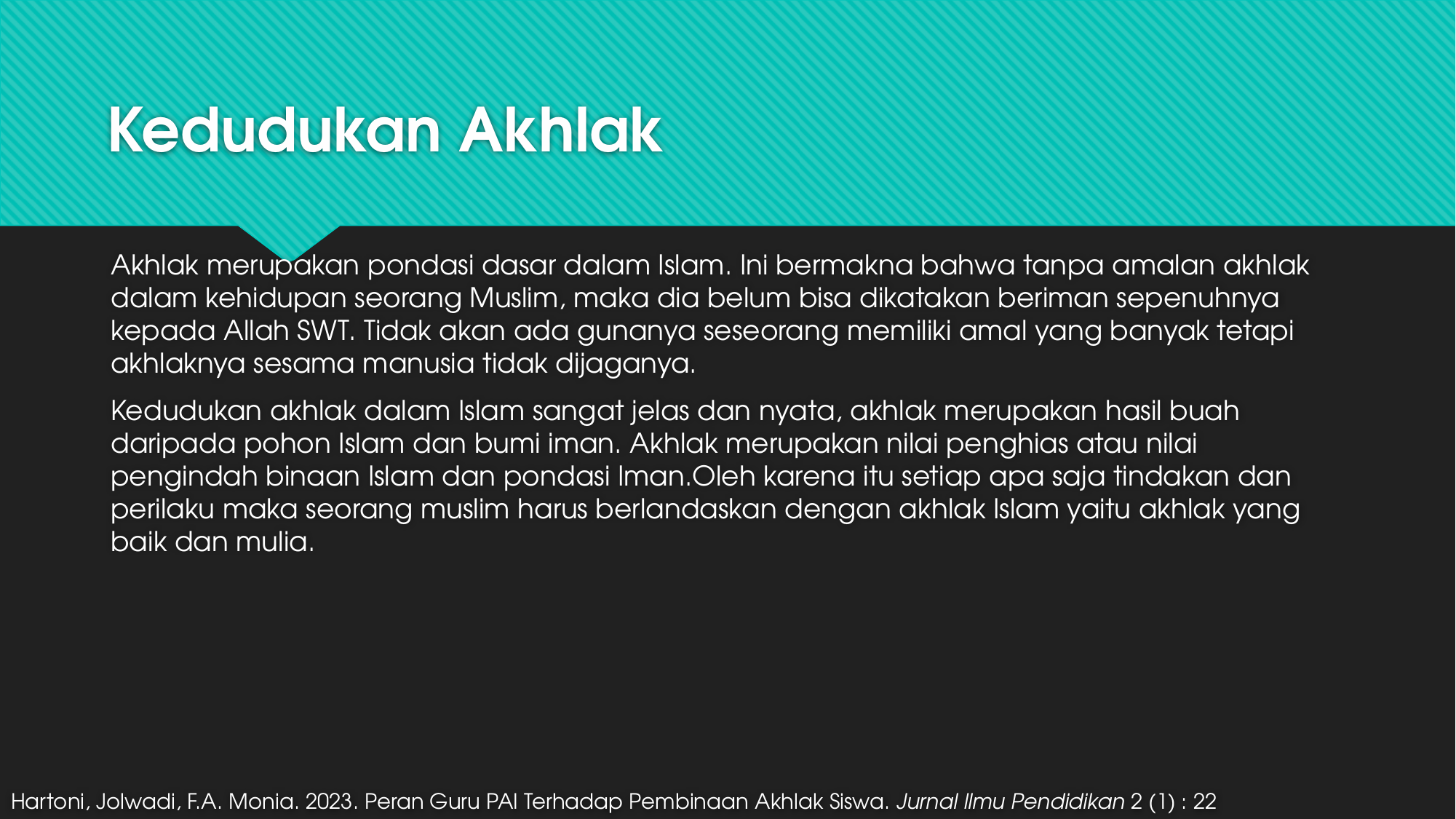

# Kedudukan Akhlak
Akhlak merupakan pondasi dasar dalam Islam. Ini bermakna bahwa tanpa amalan akhlak dalam kehidupan seorang Muslim, maka dia belum bisa dikatakan beriman sepenuhnya kepada Allah SWT. Tidak akan ada gunanya seseorang memiliki amal yang banyak tetapi akhlaknya sesama manusia tidak dijaganya.
Kedudukan akhlak dalam Islam sangat jelas dan nyata, akhlak merupakan hasil buah daripada pohon Islam dan bumi iman. Akhlak merupakan nilai penghias atau nilai pengindah binaan Islam dan pondasi Iman.Oleh karena itu setiap apa saja tindakan dan perilaku maka seorang muslim harus berlandaskan dengan akhlak Islam yaitu akhlak yang baik dan mulia.
Hartoni, Jolwadi, F.A. Monia. 2023. Peran Guru PAI Terhadap Pembinaan Akhlak Siswa. Jurnal Ilmu Pendidikan 2 (1) : 22